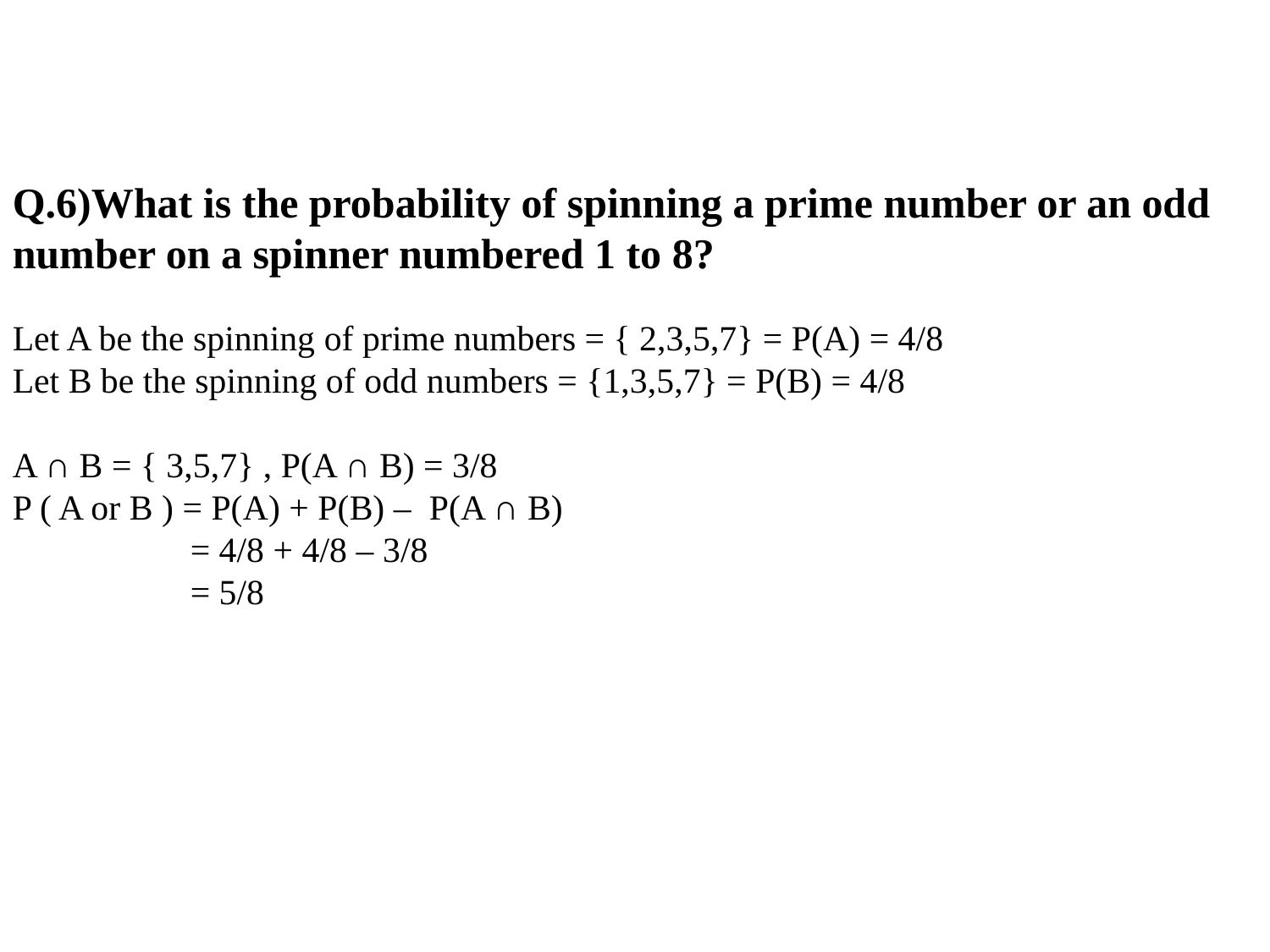

Q.6)What is the probability of spinning a prime number or an odd number on a spinner numbered 1 to 8?

Let A be the spinning of prime numbers = { 2,3,5,7} = P(A) = 4/8
Let B be the spinning of odd numbers = {1,3,5,7} = P(B) = 4/8

A ∩ B = { 3,5,7} , P(A ∩ B) = 3/8
P ( A or B ) = P(A) + P(B) –  P(A ∩ B)
                    = 4/8 + 4/8 – 3/8
                    = 5/8